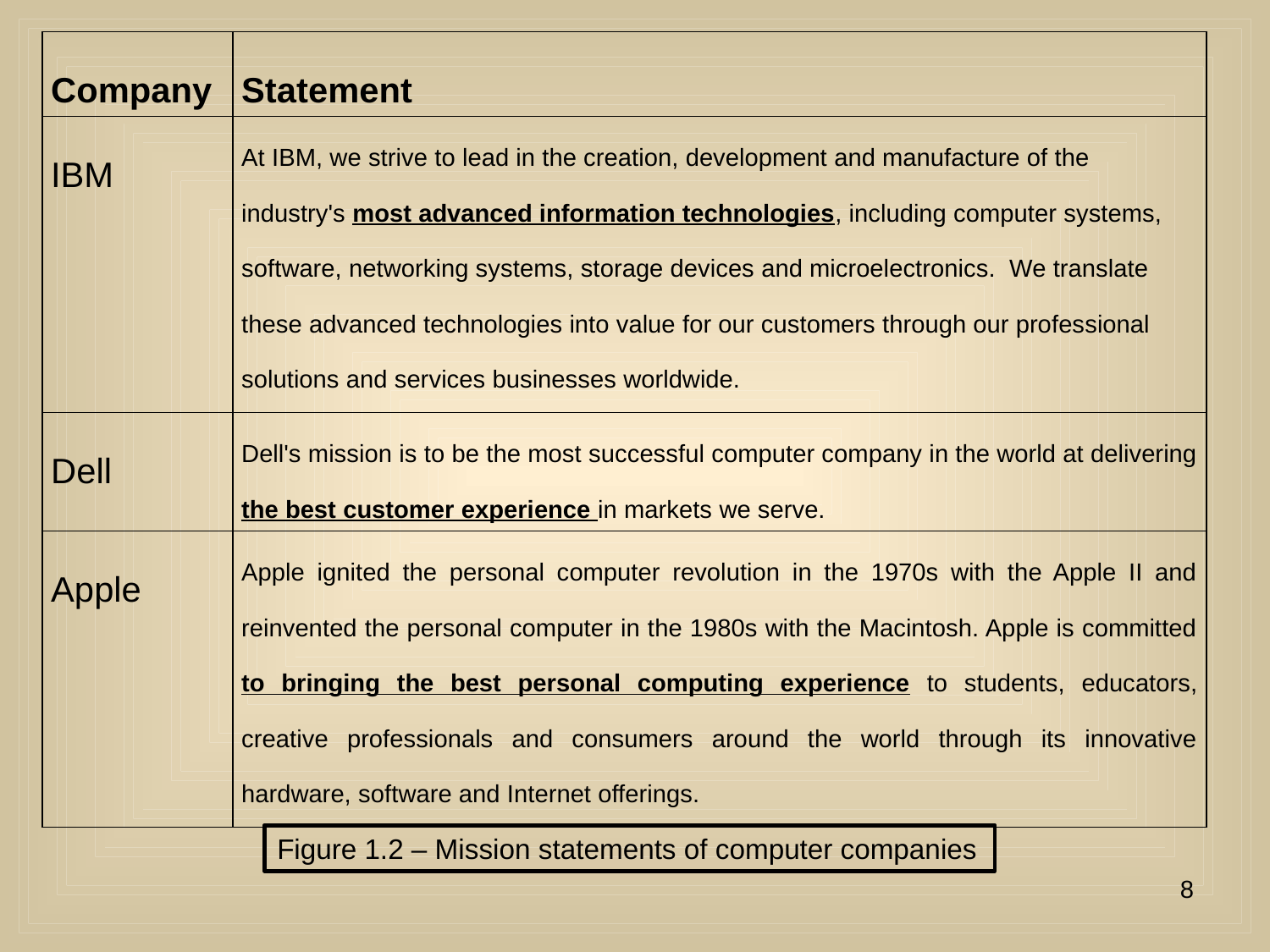

| Company | Statement |
| --- | --- |
| IBM | At IBM, we strive to lead in the creation, development and manufacture of the industry's most advanced information technologies, including computer systems, software, networking systems, storage devices and microelectronics. We translate these advanced technologies into value for our customers through our professional solutions and services businesses worldwide. |
| Dell | Dell's mission is to be the most successful computer company in the world at delivering the best customer experience in markets we serve. |
| Apple | Apple ignited the personal computer revolution in the 1970s with the Apple II and reinvented the personal computer in the 1980s with the Macintosh. Apple is committed to bringing the best personal computing experience to students, educators, creative professionals and consumers around the world through its innovative hardware, software and Internet offerings. |
Figure 1.2 – Mission statements of computer companies
8